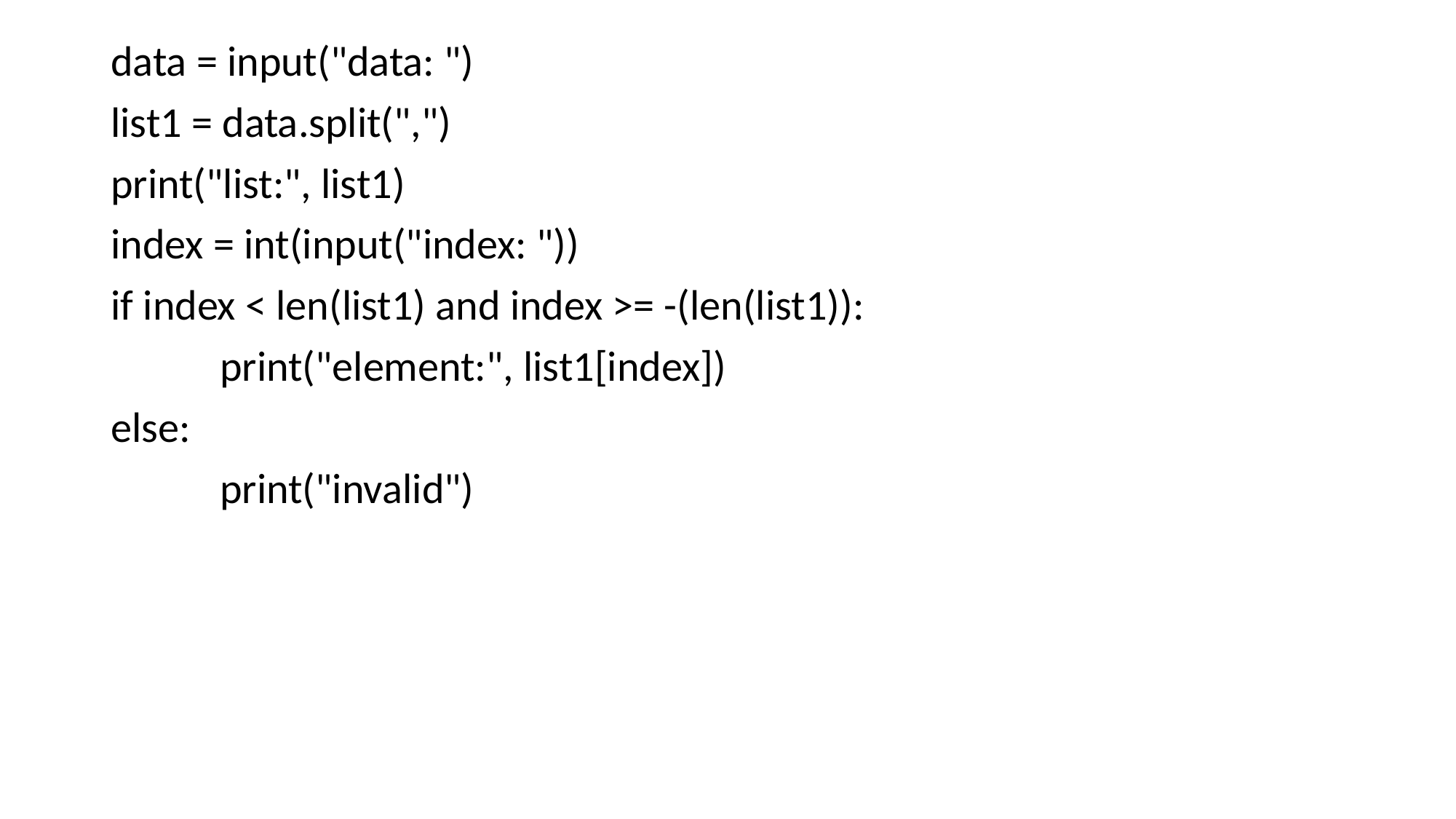

data = input("data: ")
list1 = data.split(",")
print("list:", list1)
index = int(input("index: "))
if index < len(list1) and index >= -(len(list1)):
	print("element:", list1[index])
else:
	print("invalid")